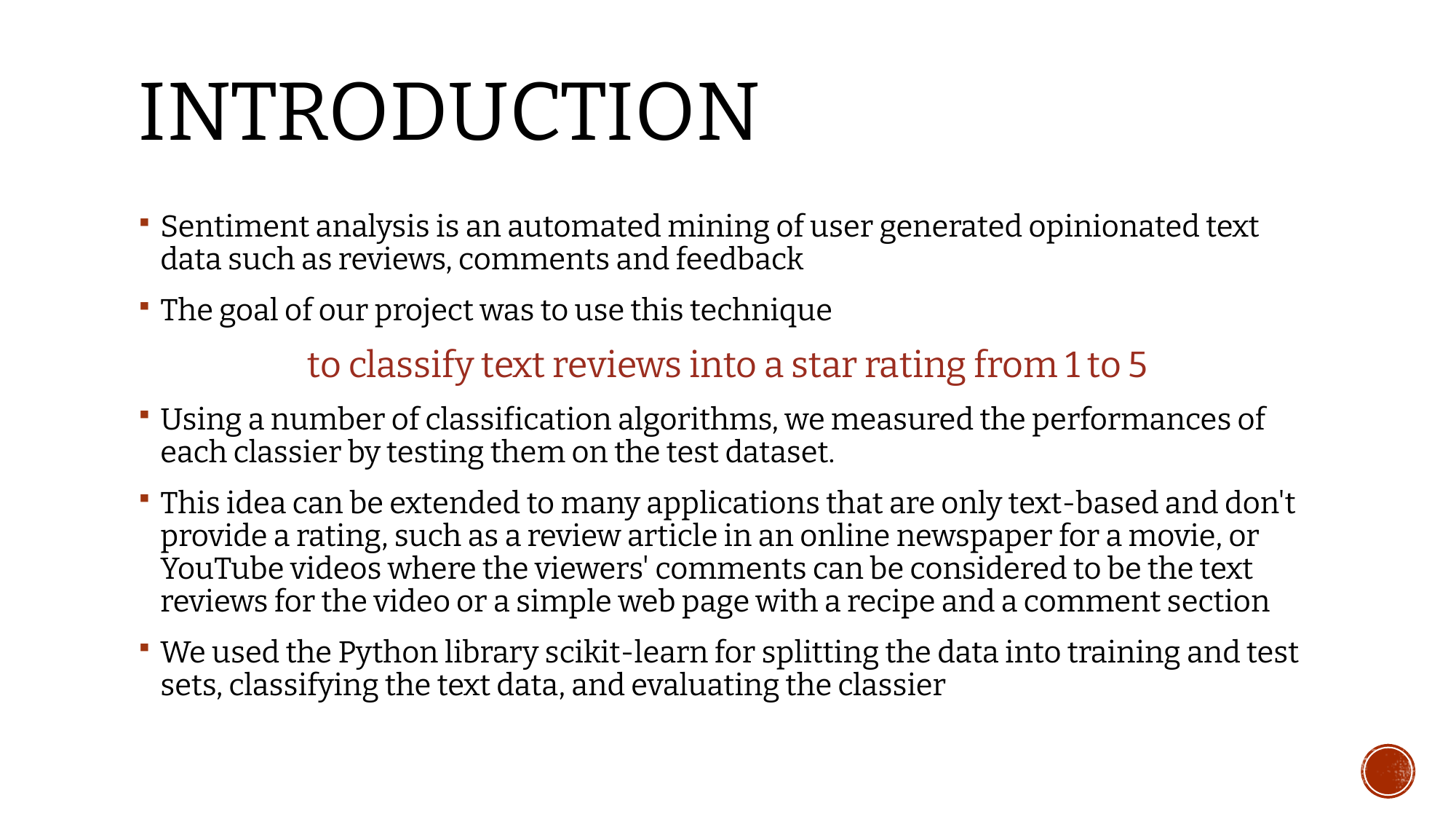

# Introduction
Sentiment analysis is an automated mining of user generated opinionated text data such as reviews, comments and feedback
The goal of our project was to use this technique
to classify text reviews into a star rating from 1 to 5
Using a number of classification algorithms, we measured the performances of each classier by testing them on the test dataset.
This idea can be extended to many applications that are only text-based and don't provide a rating, such as a review article in an online newspaper for a movie, or YouTube videos where the viewers' comments can be considered to be the text reviews for the video or a simple web page with a recipe and a comment section
We used the Python library scikit-learn for splitting the data into training and test sets, classifying the text data, and evaluating the classier